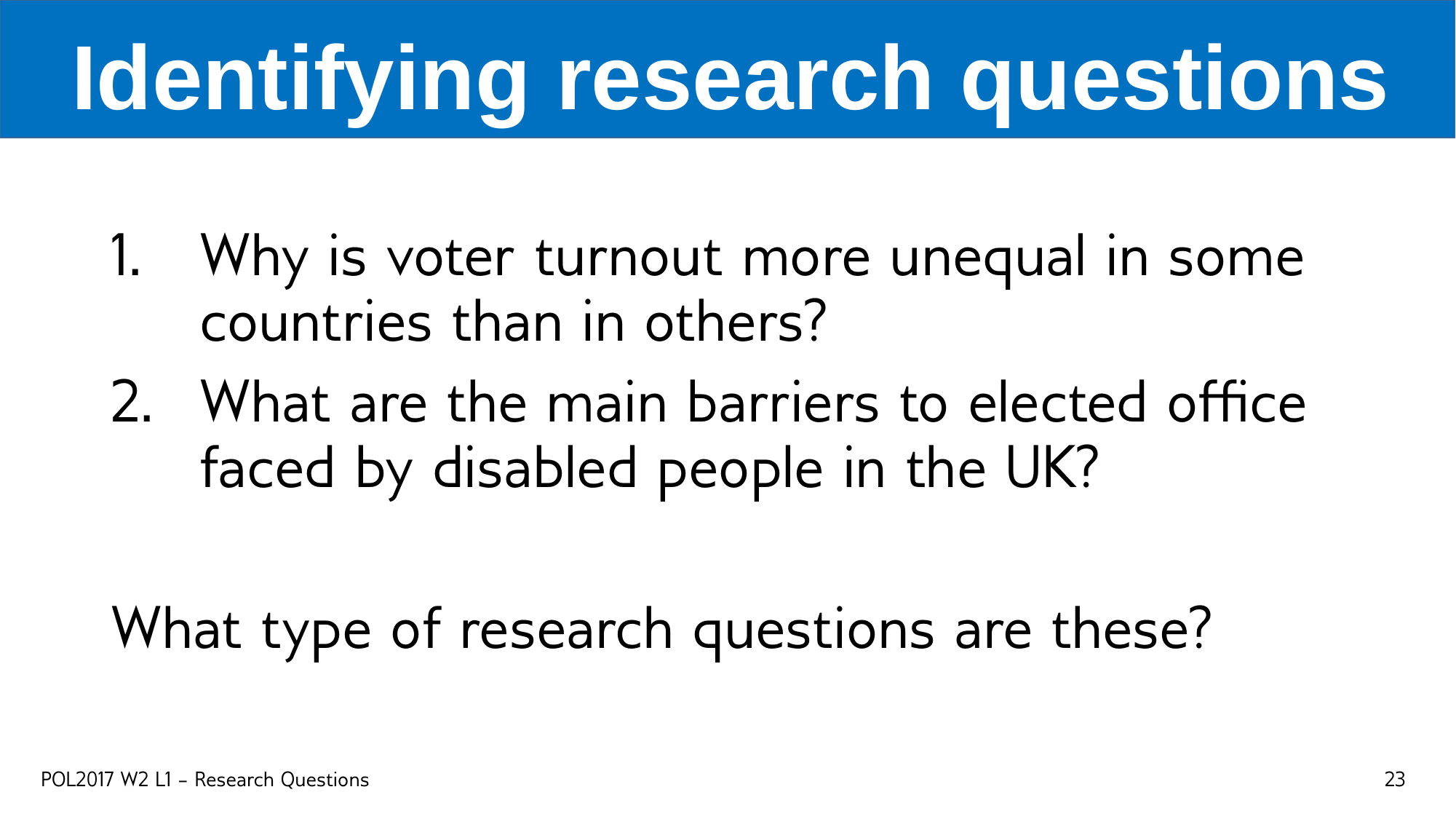

# Identifying research questions
Why is voter turnout more unequal in some countries than in others?
What are the main barriers to elected office faced by disabled people in the UK?

What type of research questions are these?

POL2017 W2 L1 – Research Questions
23